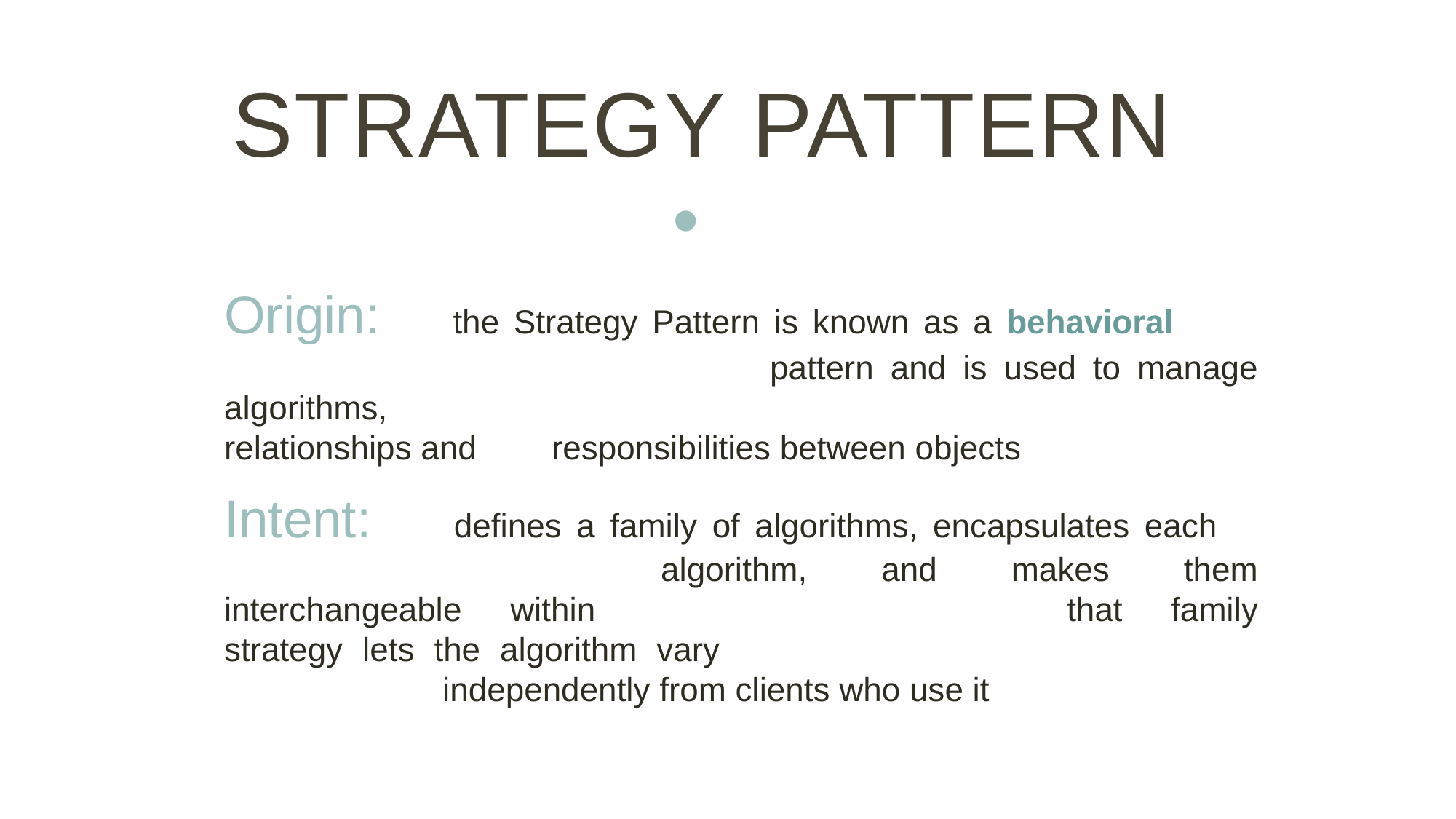

# Strategy pattern
•
Origin:  	the Strategy Pattern is known as a behavioral 						pattern and is used to manage algorithms, 							relationships and 	responsibilities between objects

Intent:  	defines a family of algorithms, encapsulates each 					algorithm, and makes them interchangeable within 				that family strategy lets the algorithm vary 							independently from clients who use it